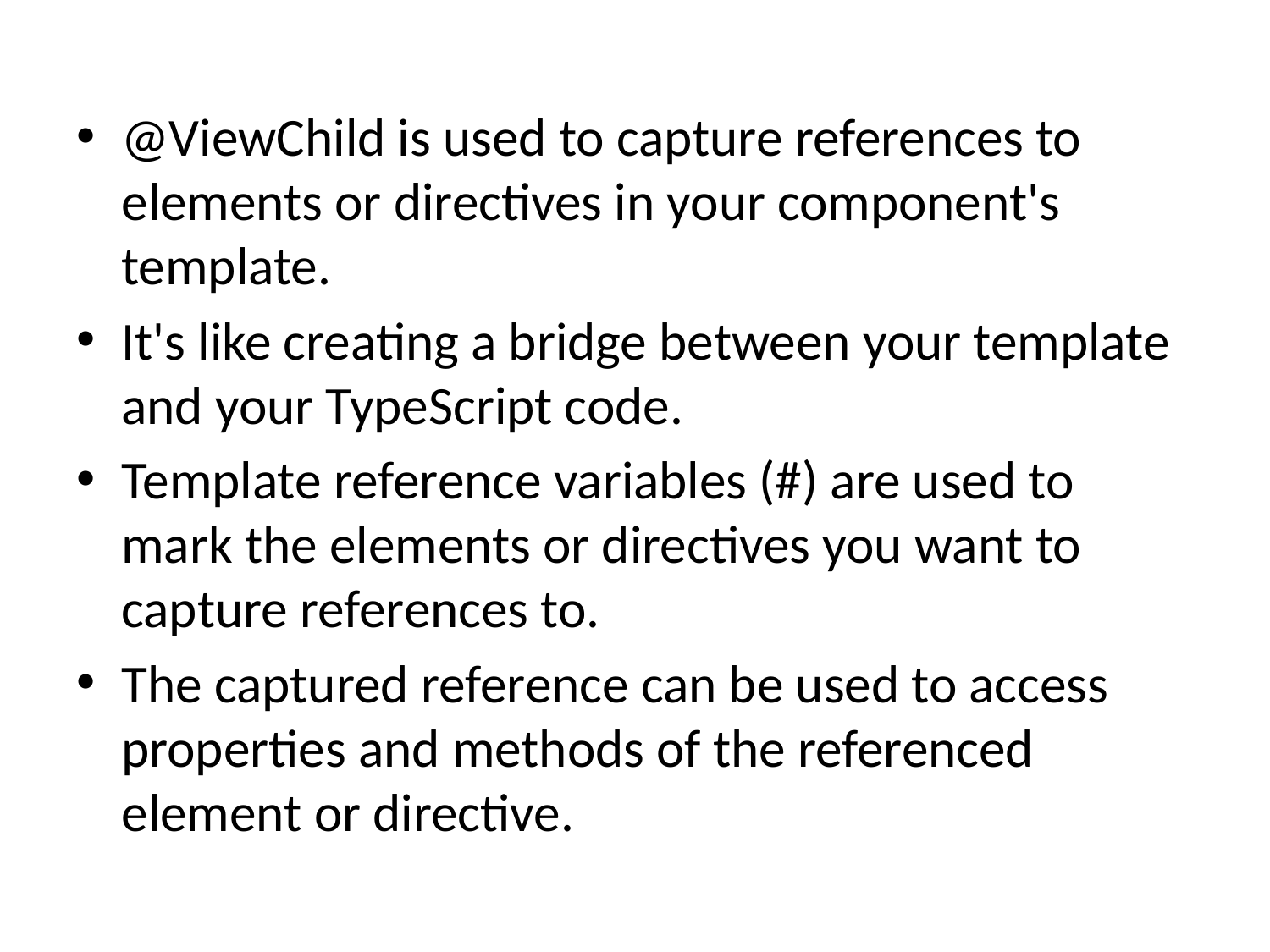

@ViewChild is used to capture references to elements or directives in your component's template.
It's like creating a bridge between your template and your TypeScript code.
Template reference variables (#) are used to mark the elements or directives you want to capture references to.
The captured reference can be used to access properties and methods of the referenced element or directive.